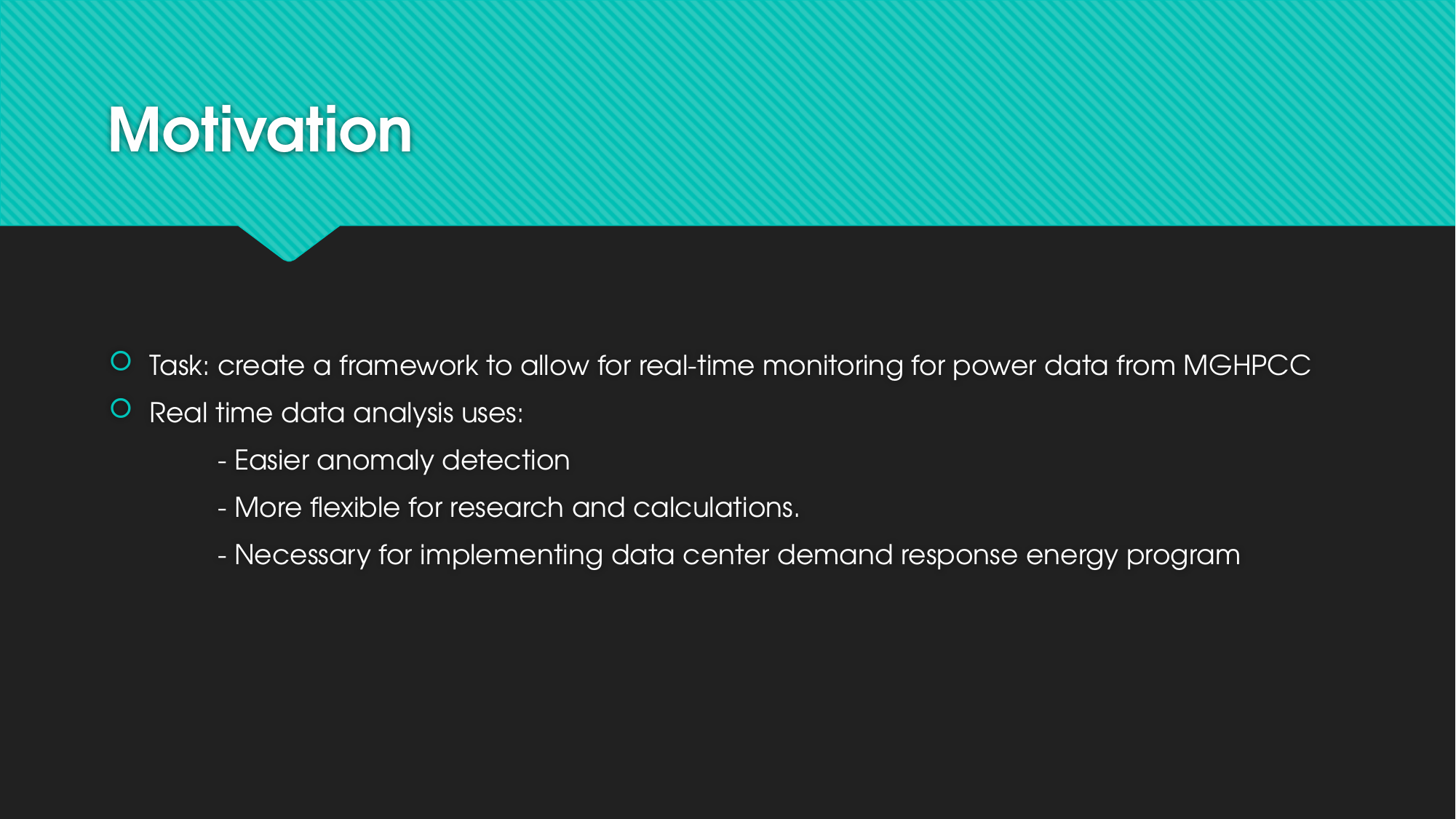

# Motivation
Task: create a framework to allow for real-time monitoring for power data from MGHPCC
Real time data analysis uses:
	- Easier anomaly detection
	- More flexible for research and calculations.
	- Necessary for implementing data center demand response energy program